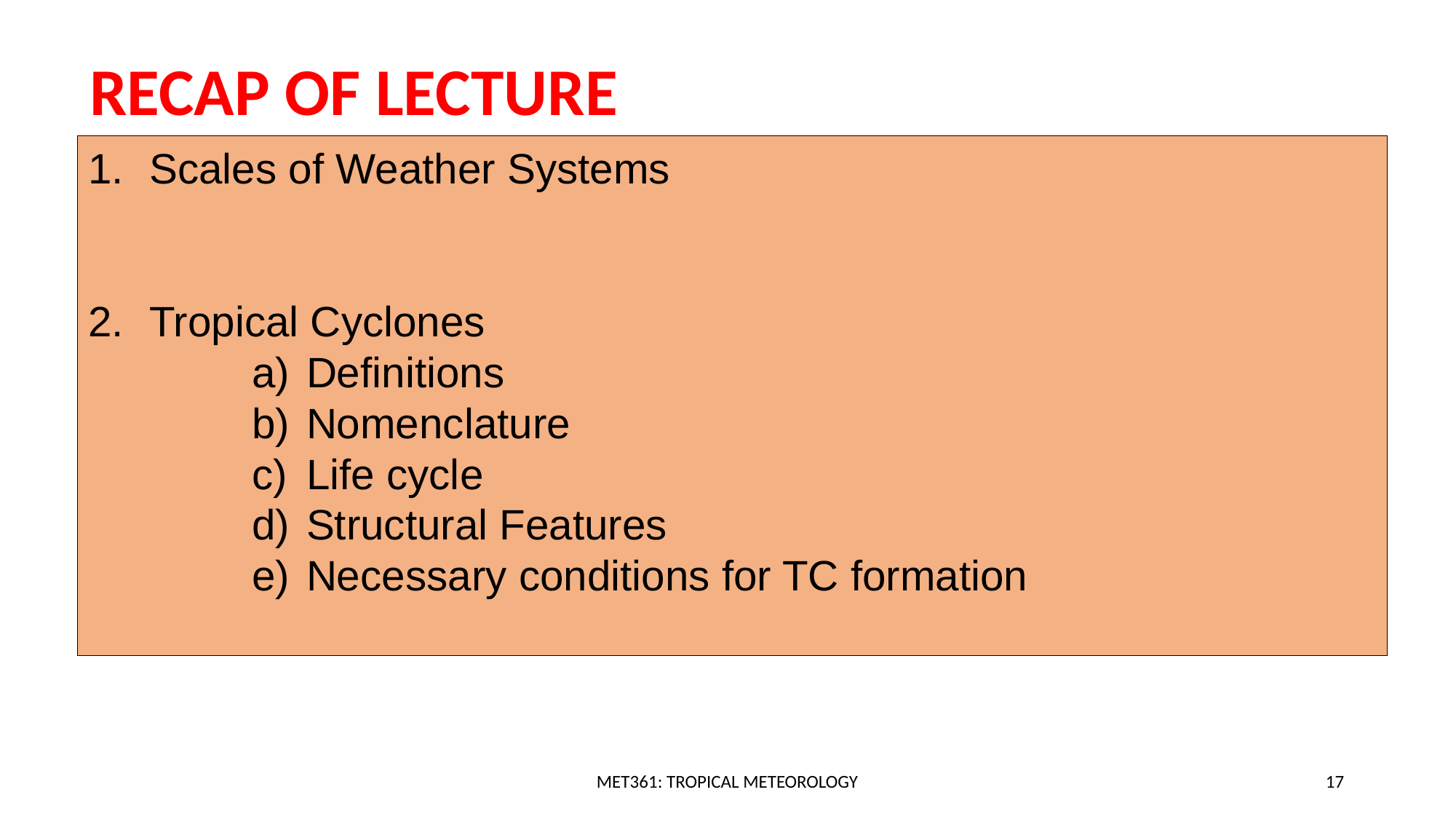

RECAP OF LECTURE
Scales of Weather Systems

Tropical Cyclones
Definitions
Nomenclature
Life cycle
Structural Features
Necessary conditions for TC formation

MET361: TROPICAL METEOROLOGY
17